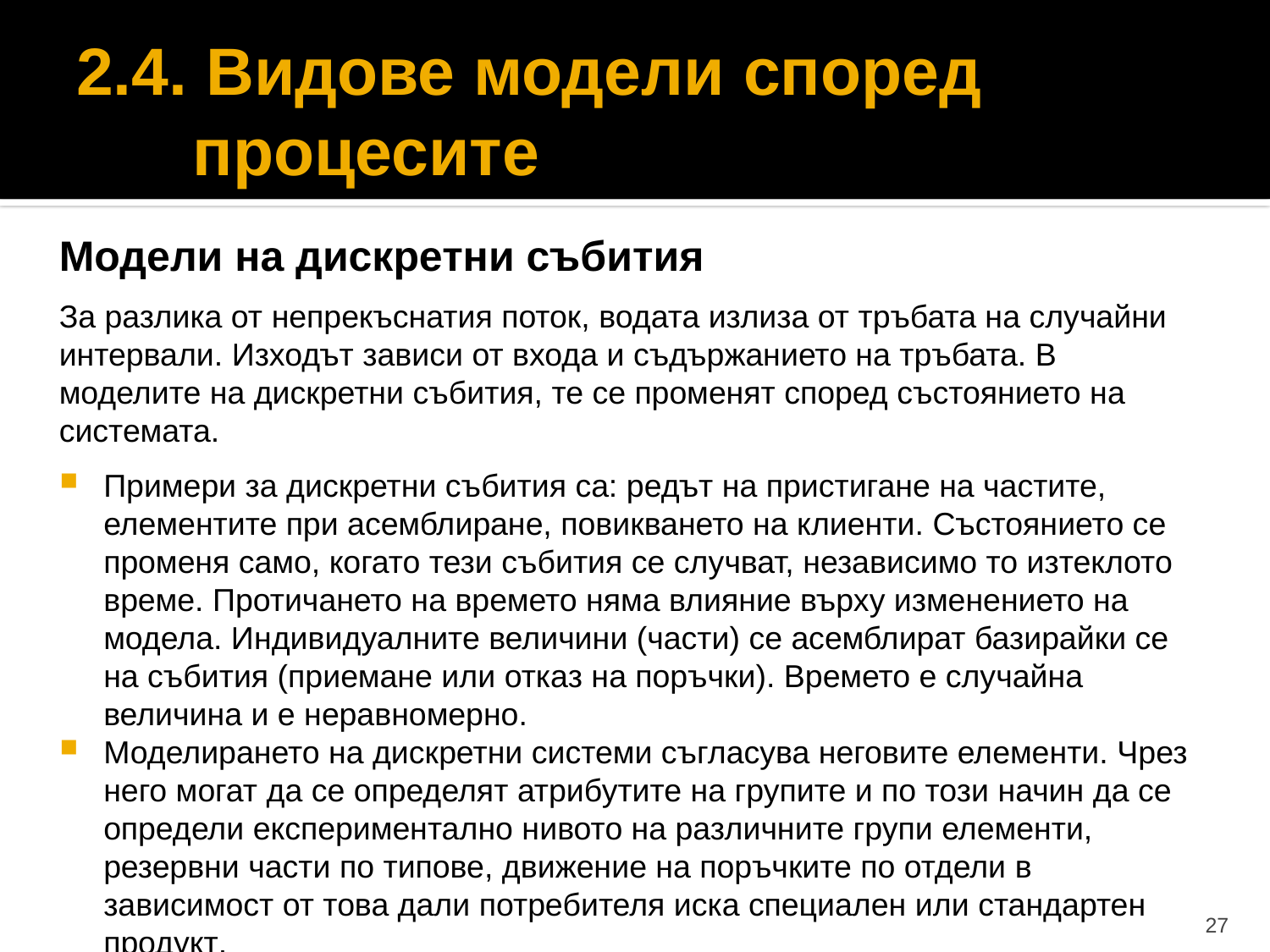

# 2.4. Видове модели според процесите
Модели на дискретни събития

За разлика от непрекъснатия поток, водата излиза от тръбата на случайни интервали. Изходът зависи от входа и съдържанието на тръбата. В моделите на дискретни събития, те се променят според състоянието на системата.

Примери за дискретни събития са: редът на пристигане на частите, елементите при асемблиране, повикването на клиенти. Състоянието се променя само, когато тези събития се случват, независимо то изтеклото време. Протичането на времето няма влияние върху изменението на модела. Индивидуалните величини (части) се асемблират базирайки се на събития (приемане или отказ на поръчки). Времето е случайна величина и е неравномерно.
Моделирането на дискретни системи съгласува неговите елементи. Чрез него могат да се определят атрибутите на групите и по този начин да се определи експериментално нивото на различните групи елементи, резервни части по типове, движение на поръчките по отдели в зависимост от това дали потребителя иска специален или стандартен продукт.

27